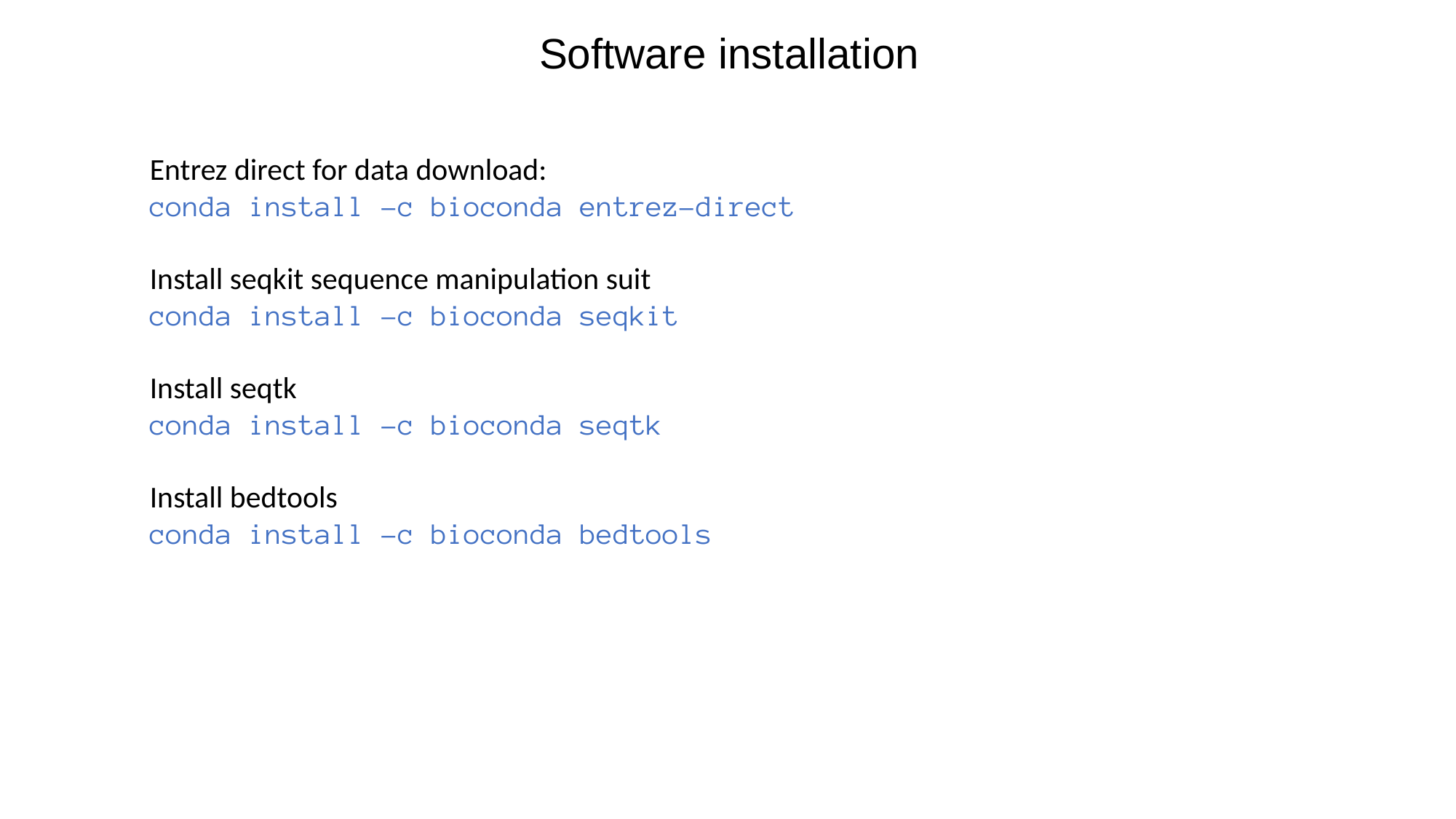

Software installation
Entrez direct for data download:
conda install -c bioconda entrez-direct

Install seqkit sequence manipulation suit
conda install -c bioconda seqkit

Install seqtk
conda install -c bioconda seqtk

Install bedtools
conda install -c bioconda bedtools